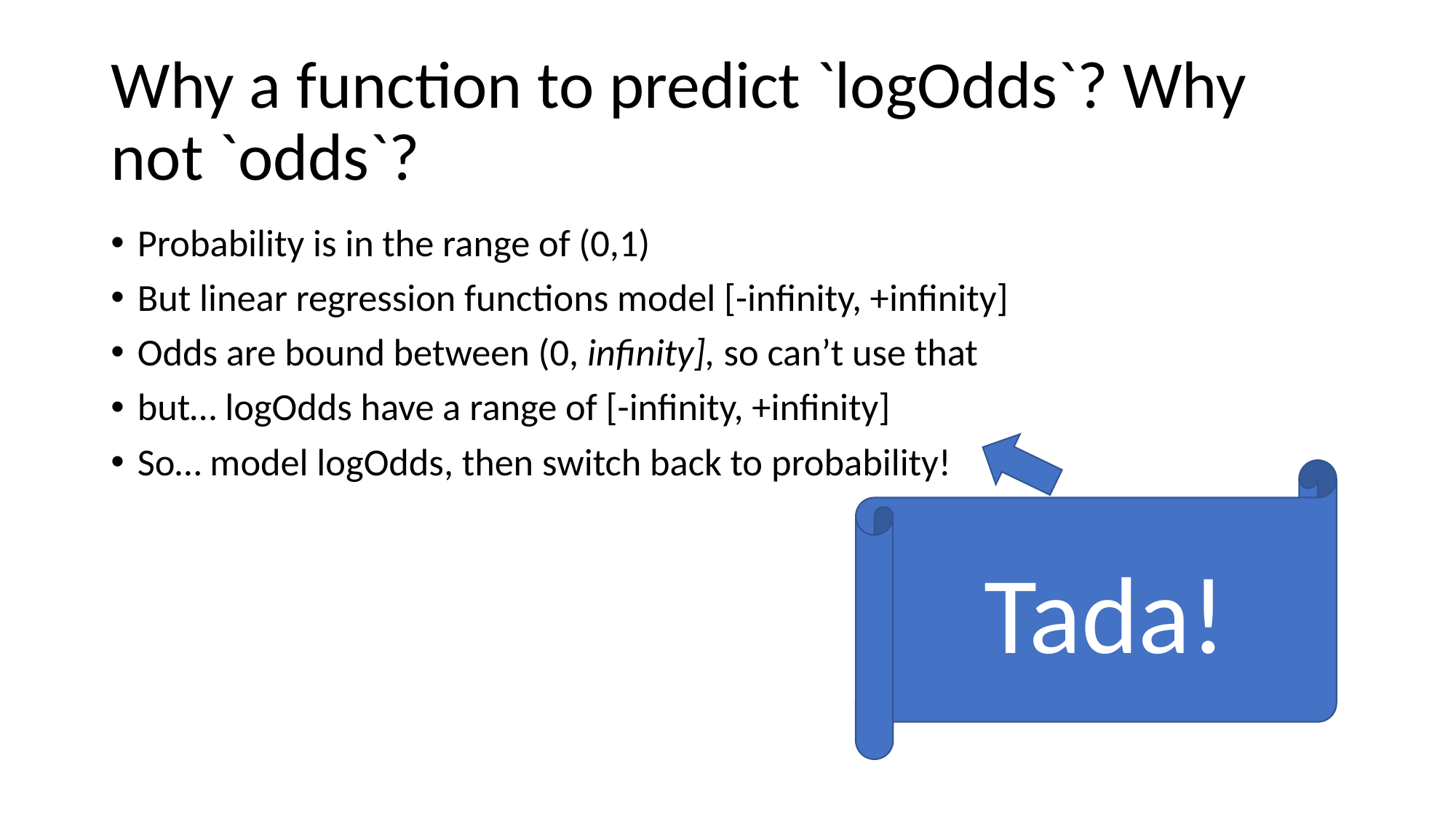

# Why a function to predict `logOdds`? Why not `odds`?
Probability is in the range of (0,1)
But linear regression functions model [-infinity, +infinity]
Odds are bound between (0, infinity], so can’t use that
but… logOdds have a range of [-infinity, +infinity]
So… model logOdds, then switch back to probability!

Tada!